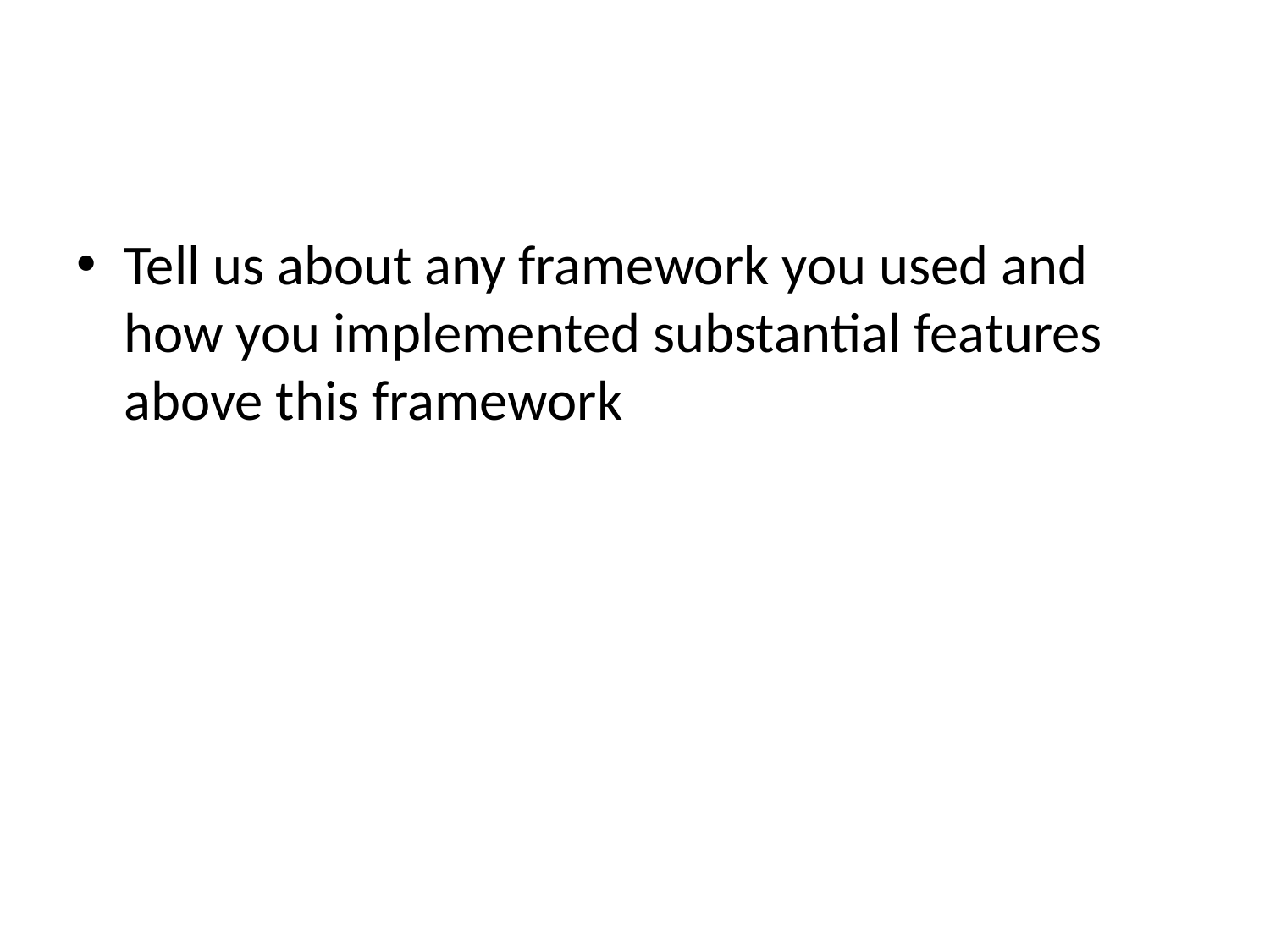

#
Tell us about any framework you used and how you implemented substantial features above this framework